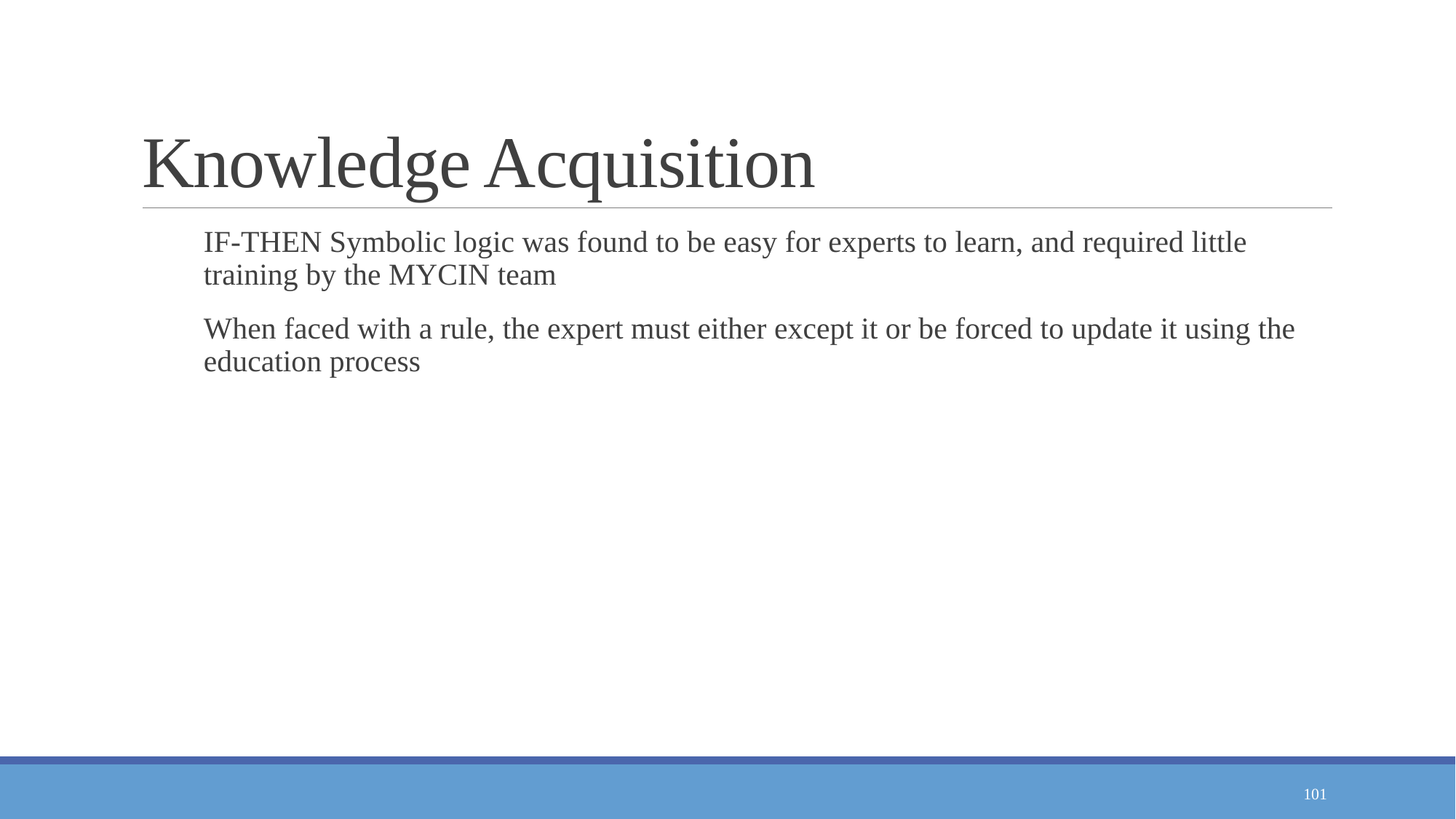

# Knowledge Acquisition
IF-THEN Symbolic logic was found to be easy for experts to learn, and required little training by the MYCIN team
When faced with a rule, the expert must either except it or be forced to update it using the education process
101